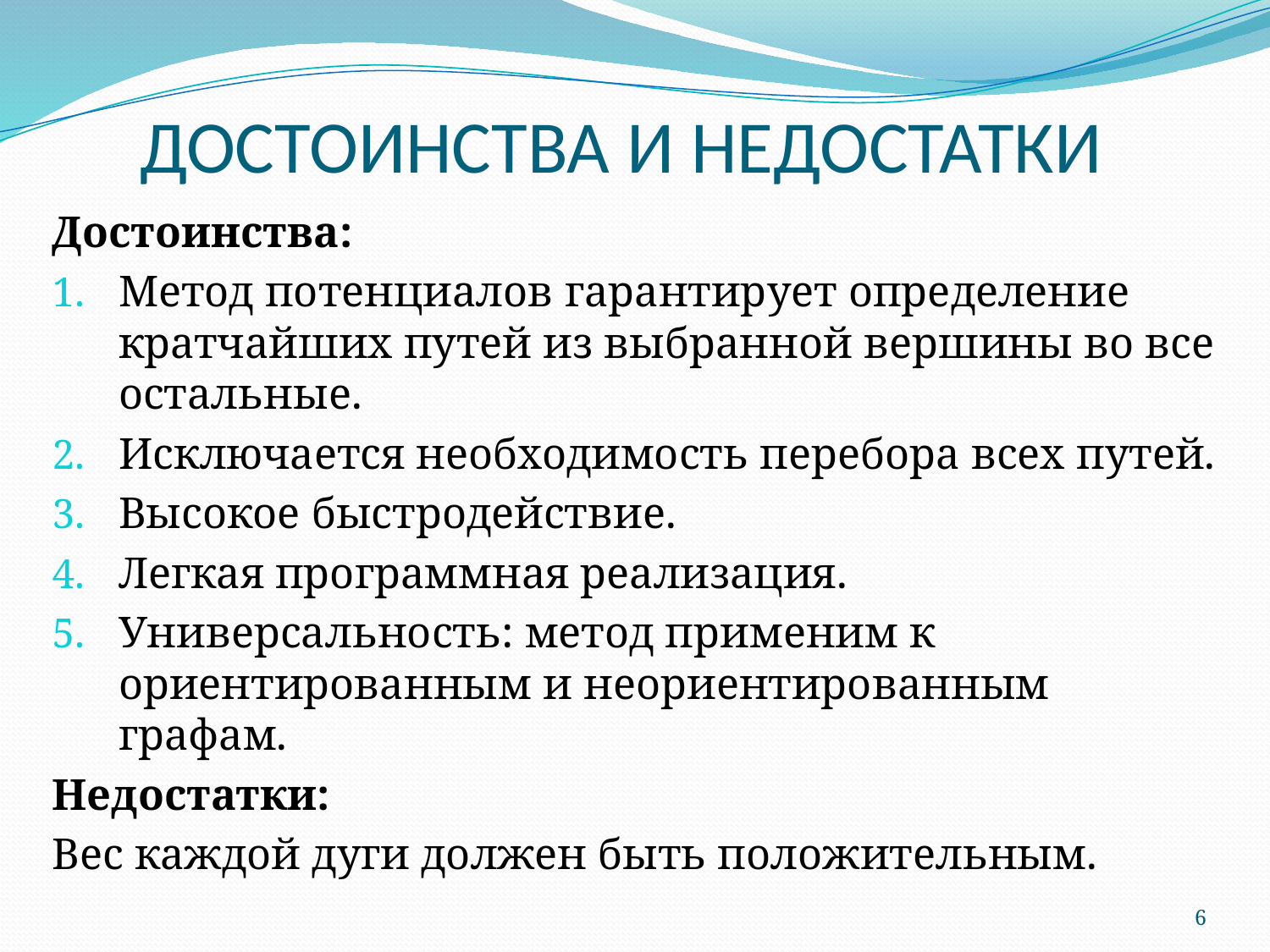

# ДОСТОИНСТВА И НЕДОСТАТКИ
Достоинства:
Метод потенциалов гарантирует определение кратчайших путей из выбранной вершины во все остальные.
Исключается необходимость перебора всех путей.
Высокое быстродействие.
Легкая программная реализация.
Универсальность: метод применим к ориентированным и неориентированным графам.
Недостатки:
Вес каждой дуги должен быть положительным.
6